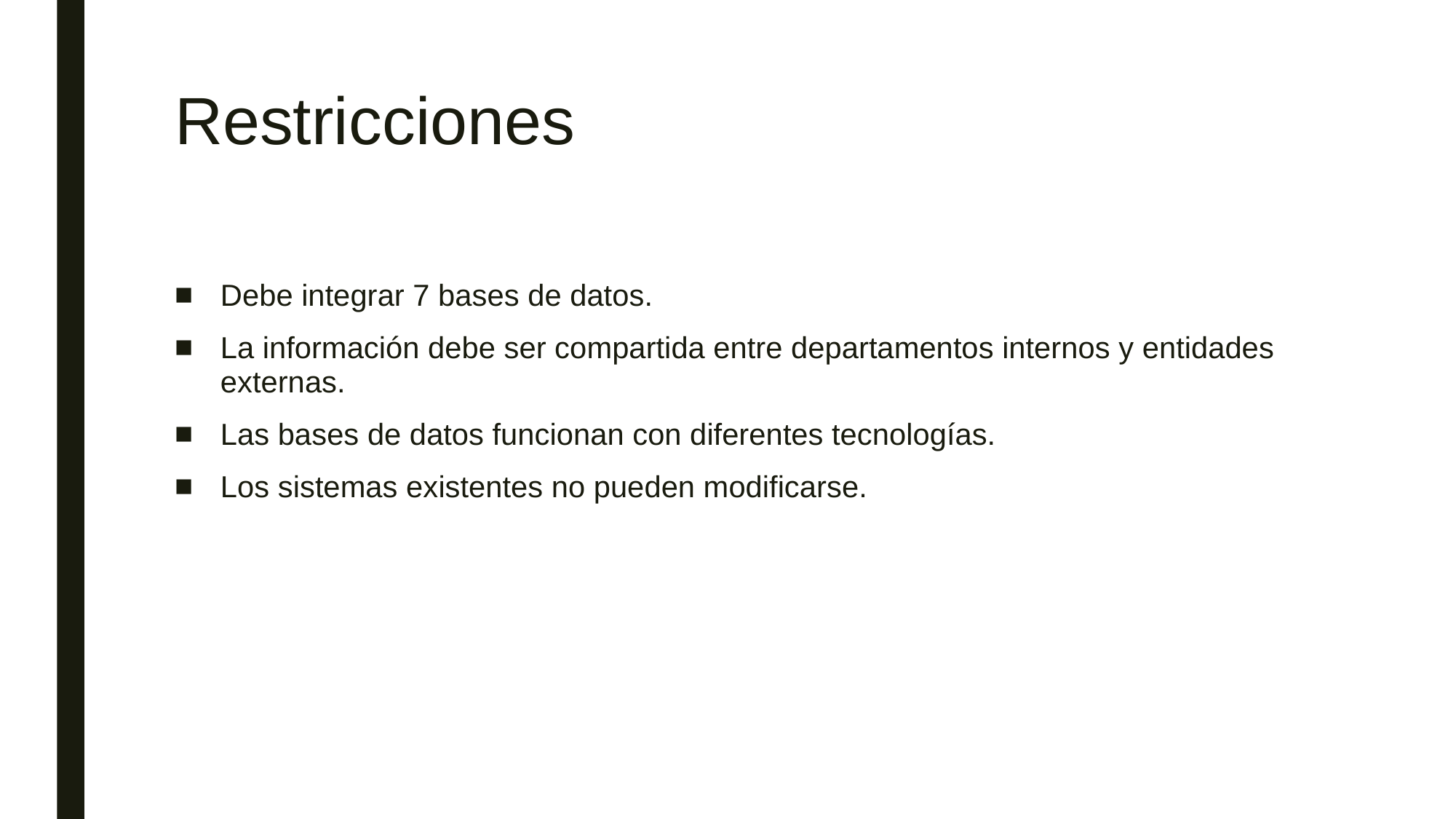

# Restricciones
Debe integrar 7 bases de datos.
La información debe ser compartida entre departamentos internos y entidades externas.
Las bases de datos funcionan con diferentes tecnologías.
Los sistemas existentes no pueden modificarse.